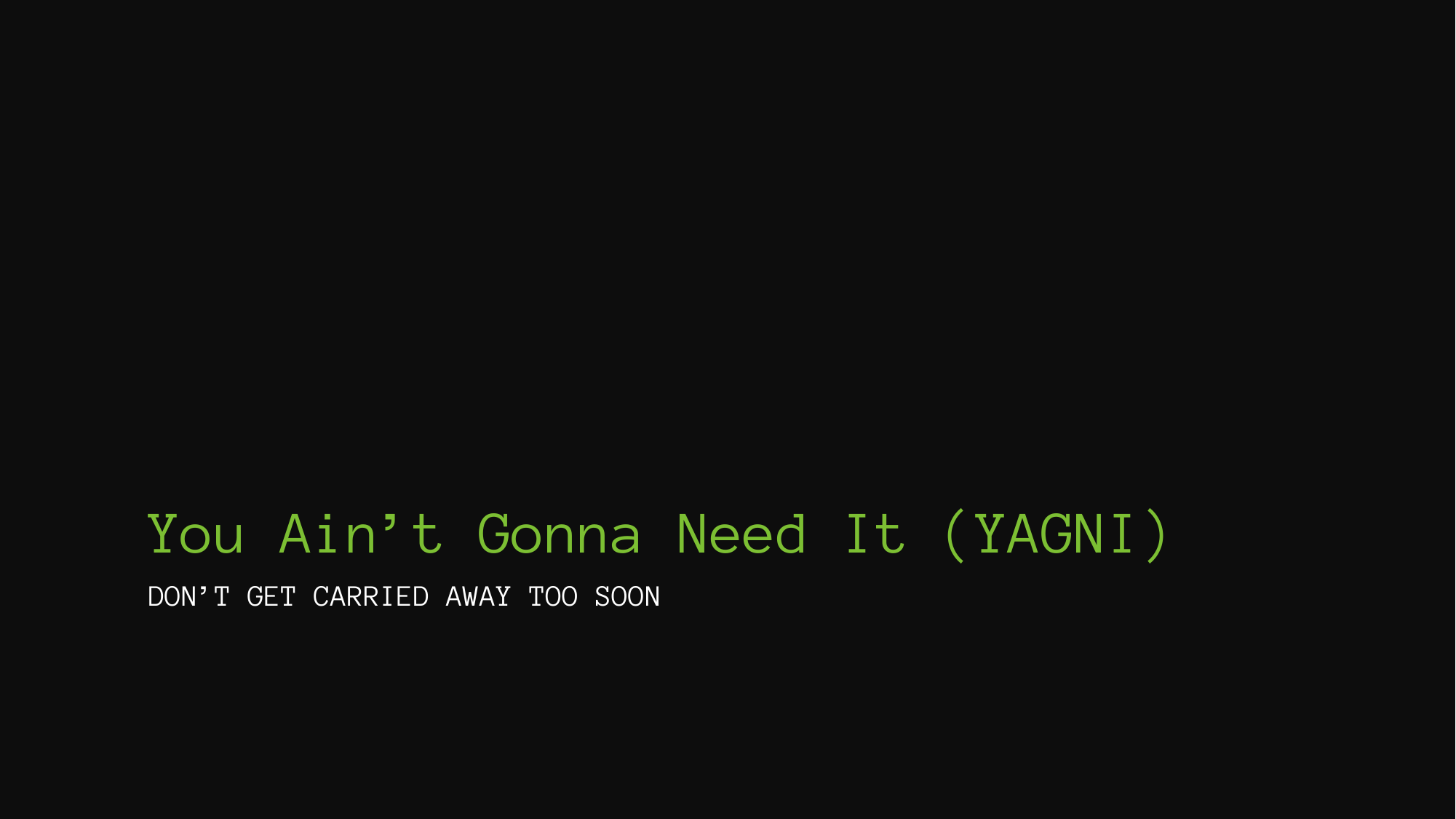

# You Ain’t Gonna Need It (YAGNI)
Don’t get carried away too soon